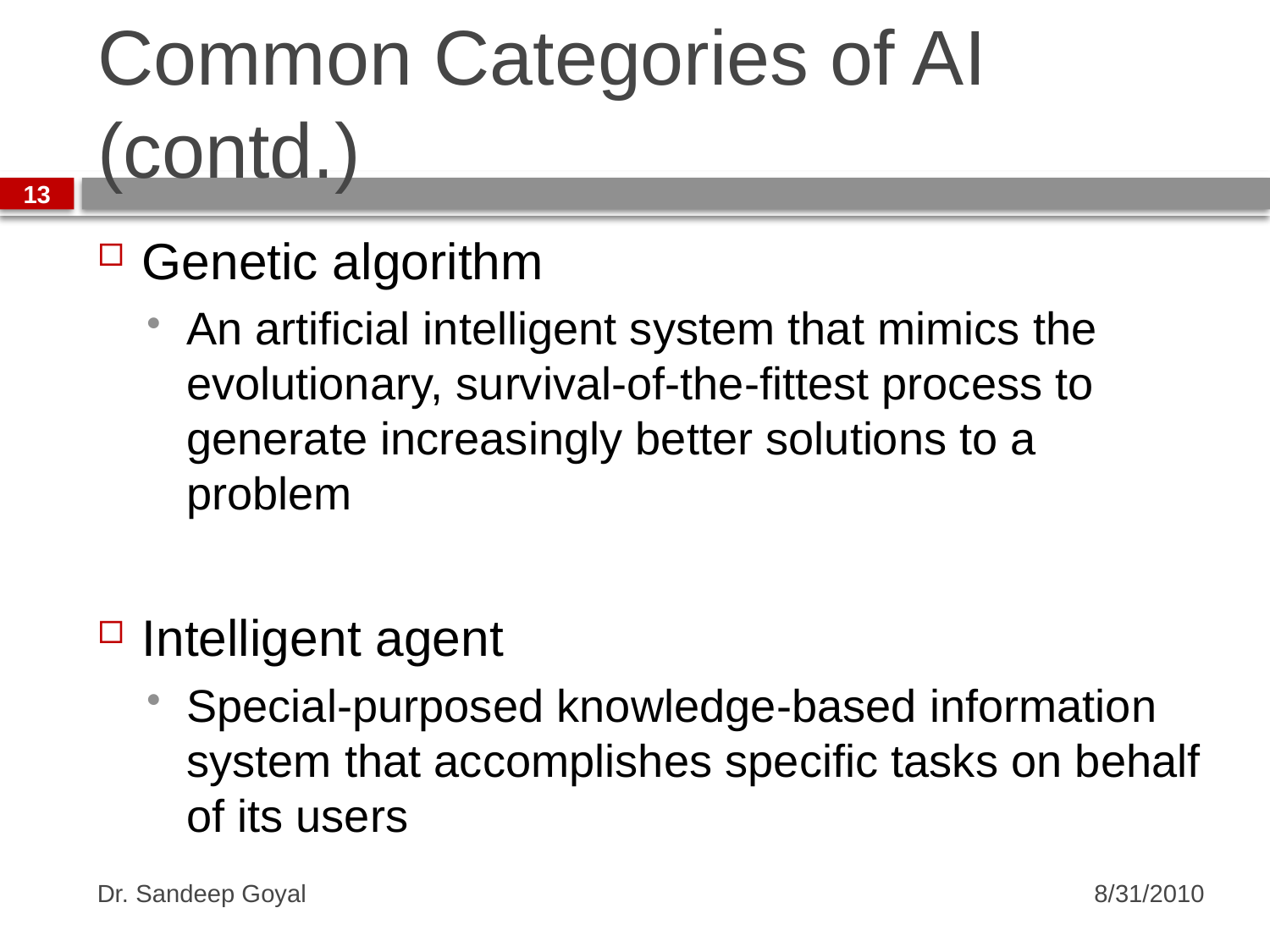

# Common Categories of AI (contd.)
13
Genetic algorithm
An artificial intelligent system that mimics the evolutionary, survival-of-the-fittest process to generate increasingly better solutions to a problem

Intelligent agent
Special-purposed knowledge-based information system that accomplishes specific tasks on behalf of its users

Dr. Sandeep Goyal
8/31/2010